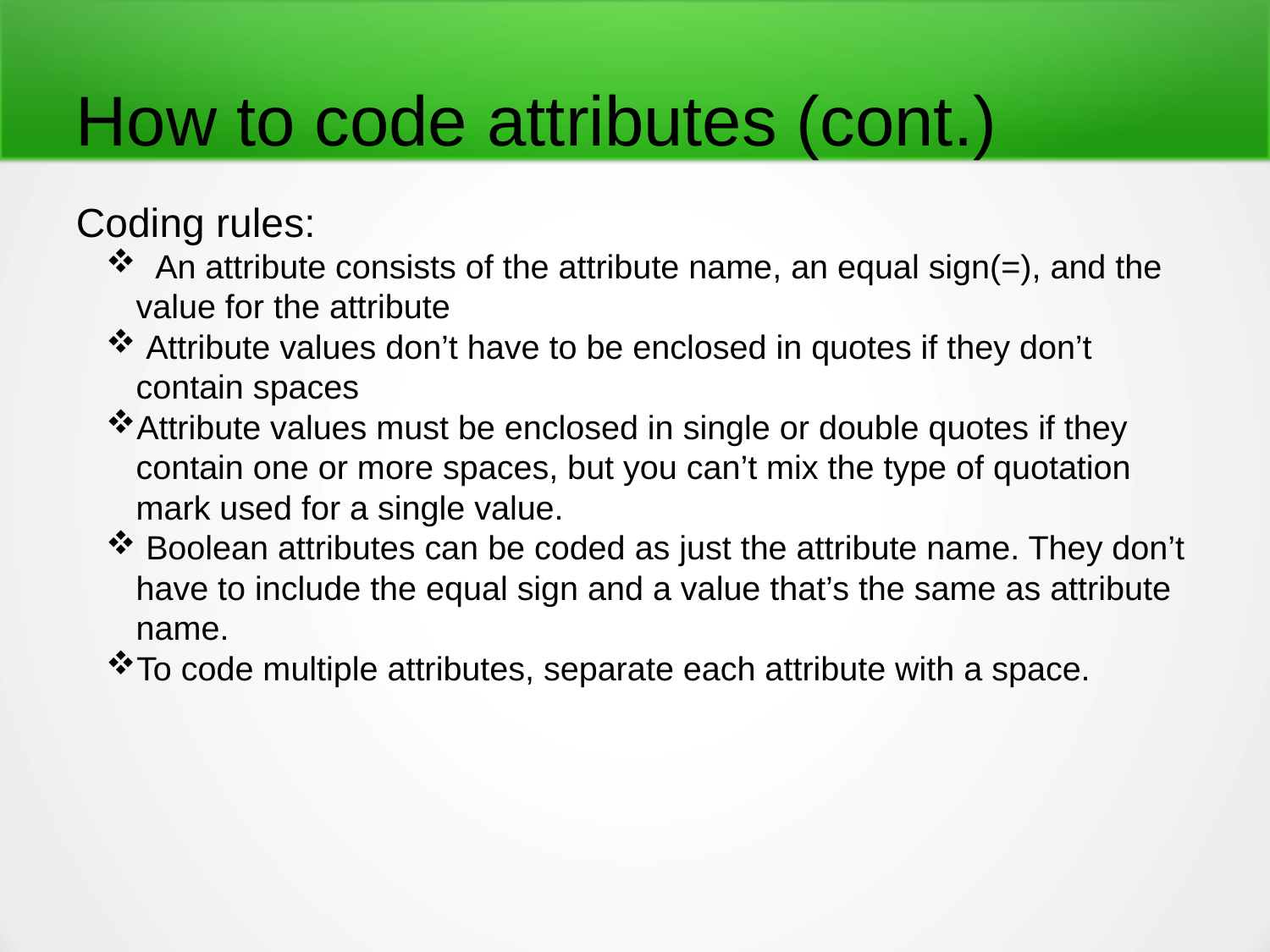

How to code attributes (cont.)
Coding rules:
  An attribute consists of the attribute name, an equal sign(=), and the value for the attribute
 Attribute values don’t have to be enclosed in quotes if they don’t contain spaces
Attribute values must be enclosed in single or double quotes if they contain one or more spaces, but you can’t mix the type of quotation mark used for a single value.
 Boolean attributes can be coded as just the attribute name. They don’t have to include the equal sign and a value that’s the same as attribute name.
To code multiple attributes, separate each attribute with a space.